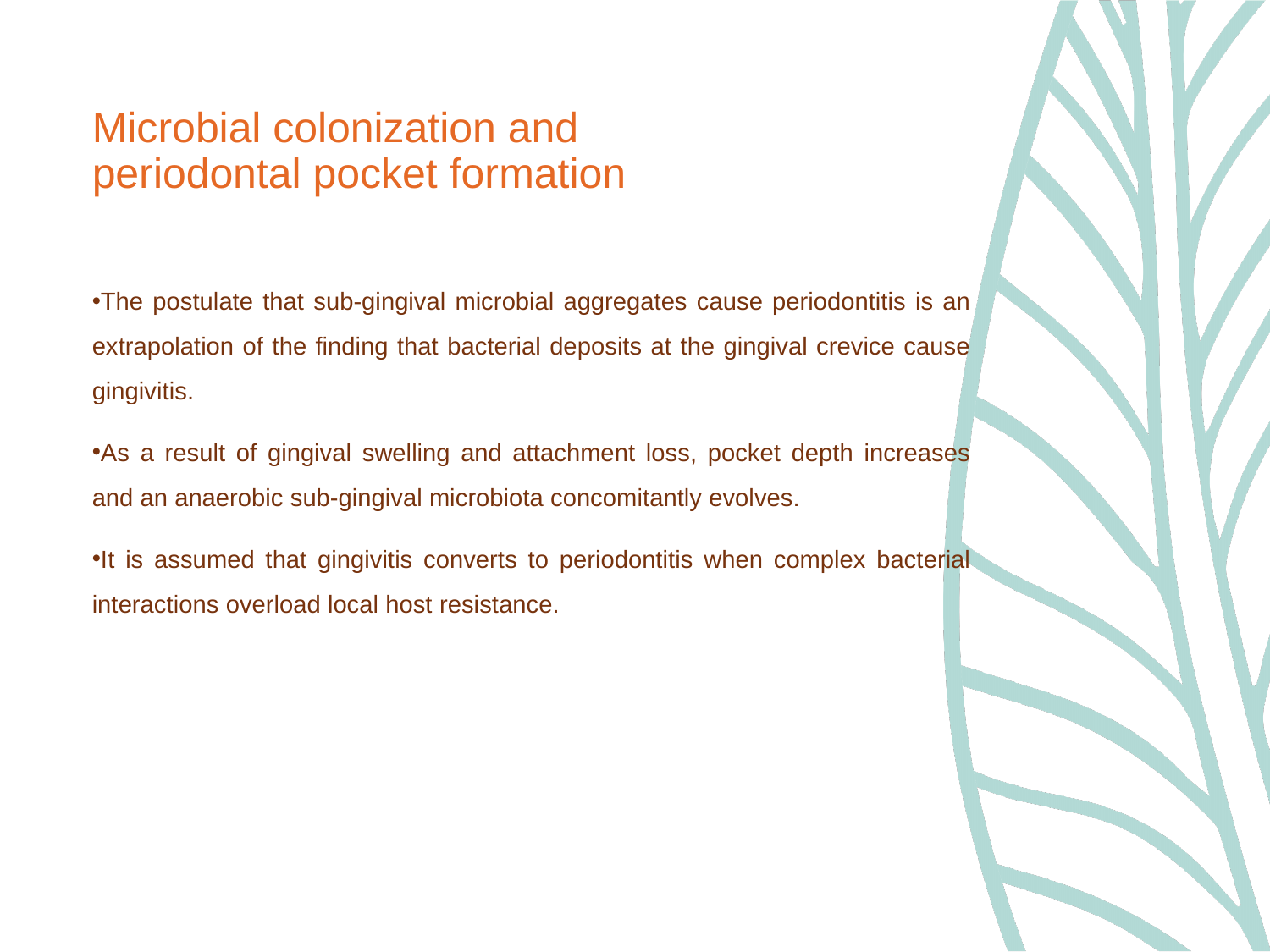

# Microbial colonization and periodontal pocket formation
The postulate that sub-gingival microbial aggregates cause periodontitis is an extrapolation of the finding that bacterial deposits at the gingival crevice cause gingivitis.
As a result of gingival swelling and attachment loss, pocket depth increases and an anaerobic sub-gingival microbiota concomitantly evolves.
It is assumed that gingivitis converts to periodontitis when complex bacterial interactions overload local host resistance.